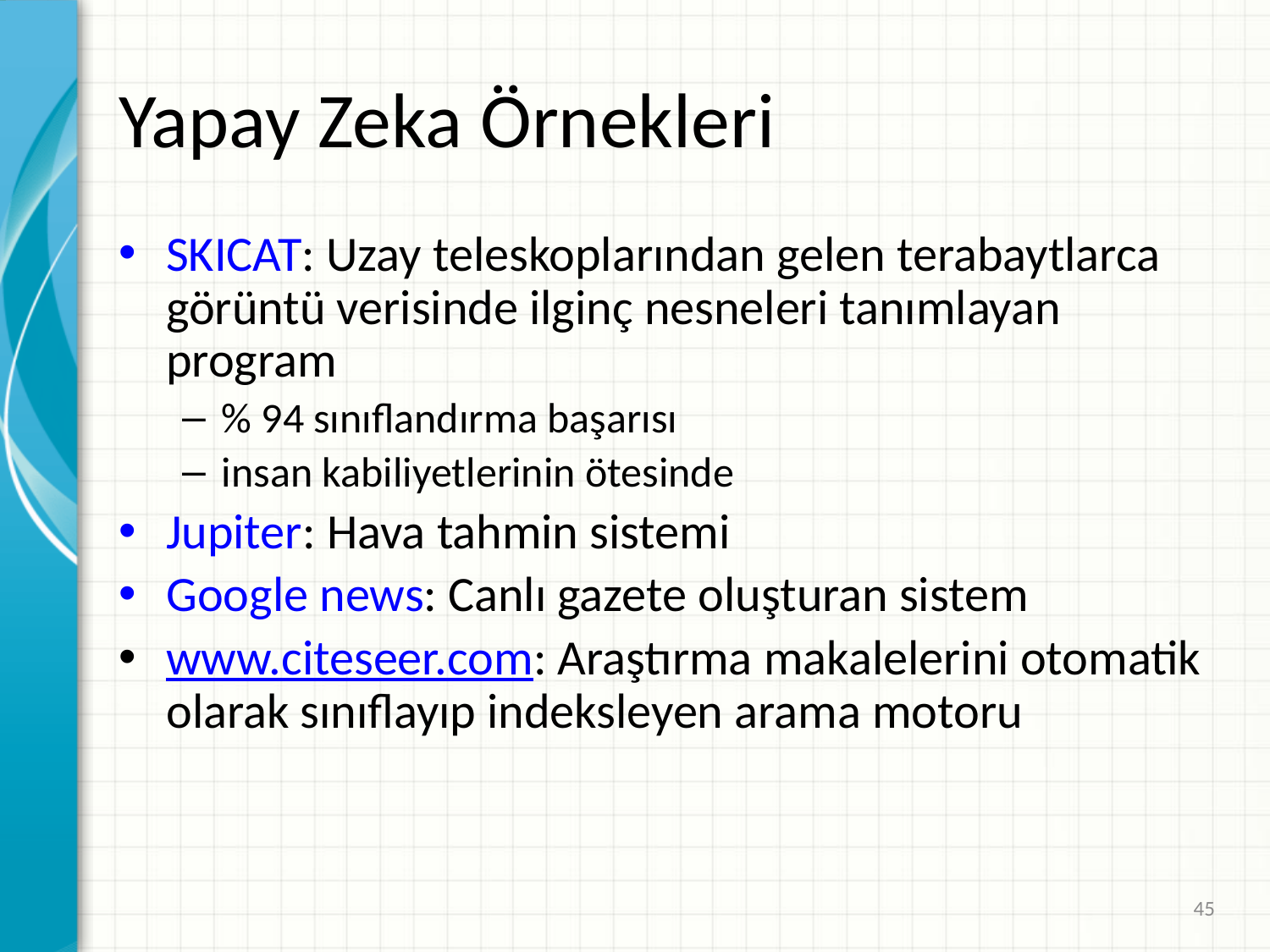

# Yapay Zeka Örnekleri
SKICAT: Uzay teleskoplarından gelen terabaytlarca görüntü verisinde ilginç nesneleri tanımlayan program
% 94 sınıflandırma başarısı
insan kabiliyetlerinin ötesinde
Jupiter: Hava tahmin sistemi
Google news: Canlı gazete oluşturan sistem
www.citeseer.com: Araştırma makalelerini otomatik olarak sınıflayıp indeksleyen arama motoru

45